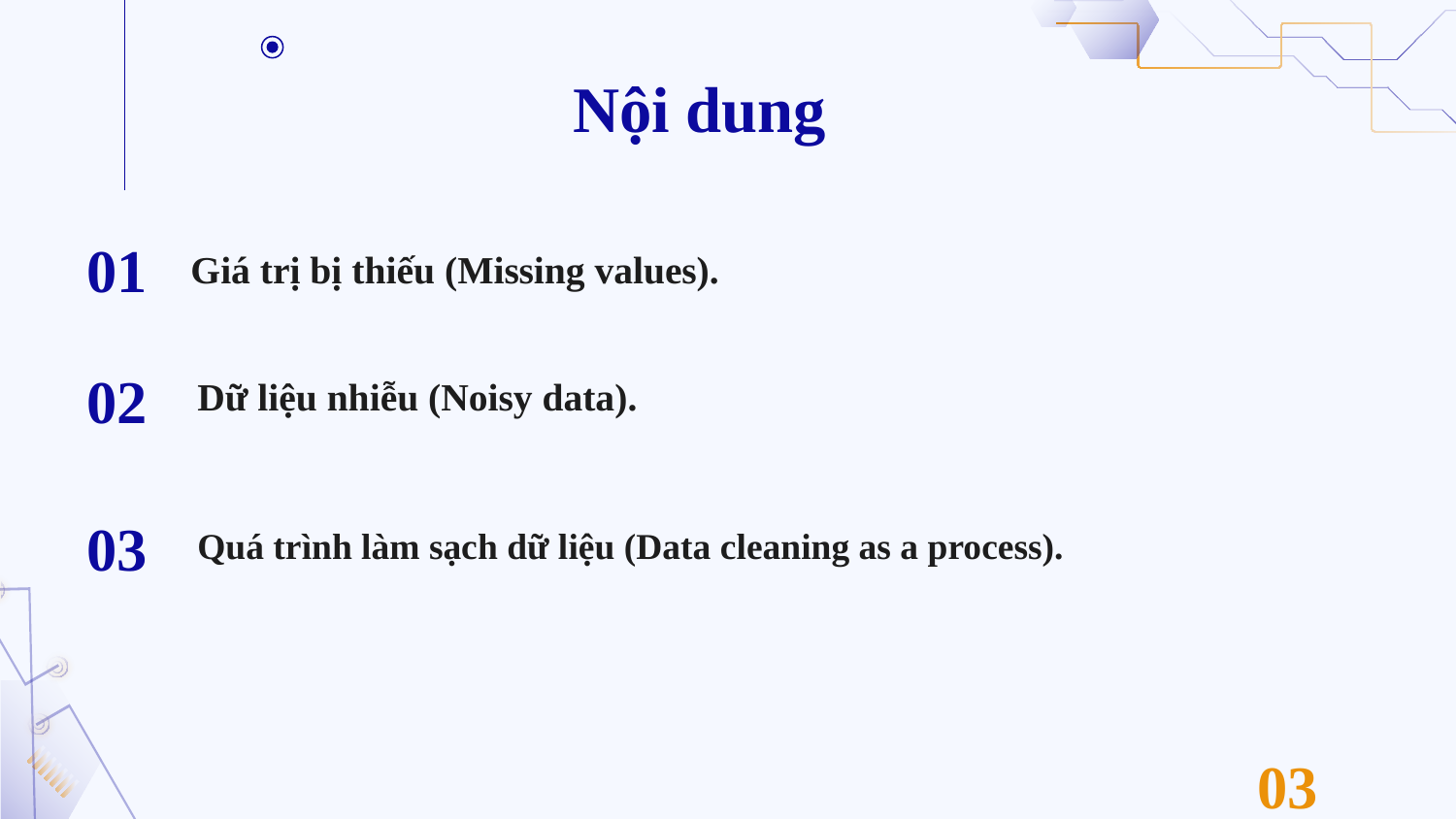

# Nội dung
01
Giá trị bị thiếu (Missing values).
02
Dữ liệu nhiễu (Noisy data).
03
Quá trình làm sạch dữ liệu (Data cleaning as a process).
03